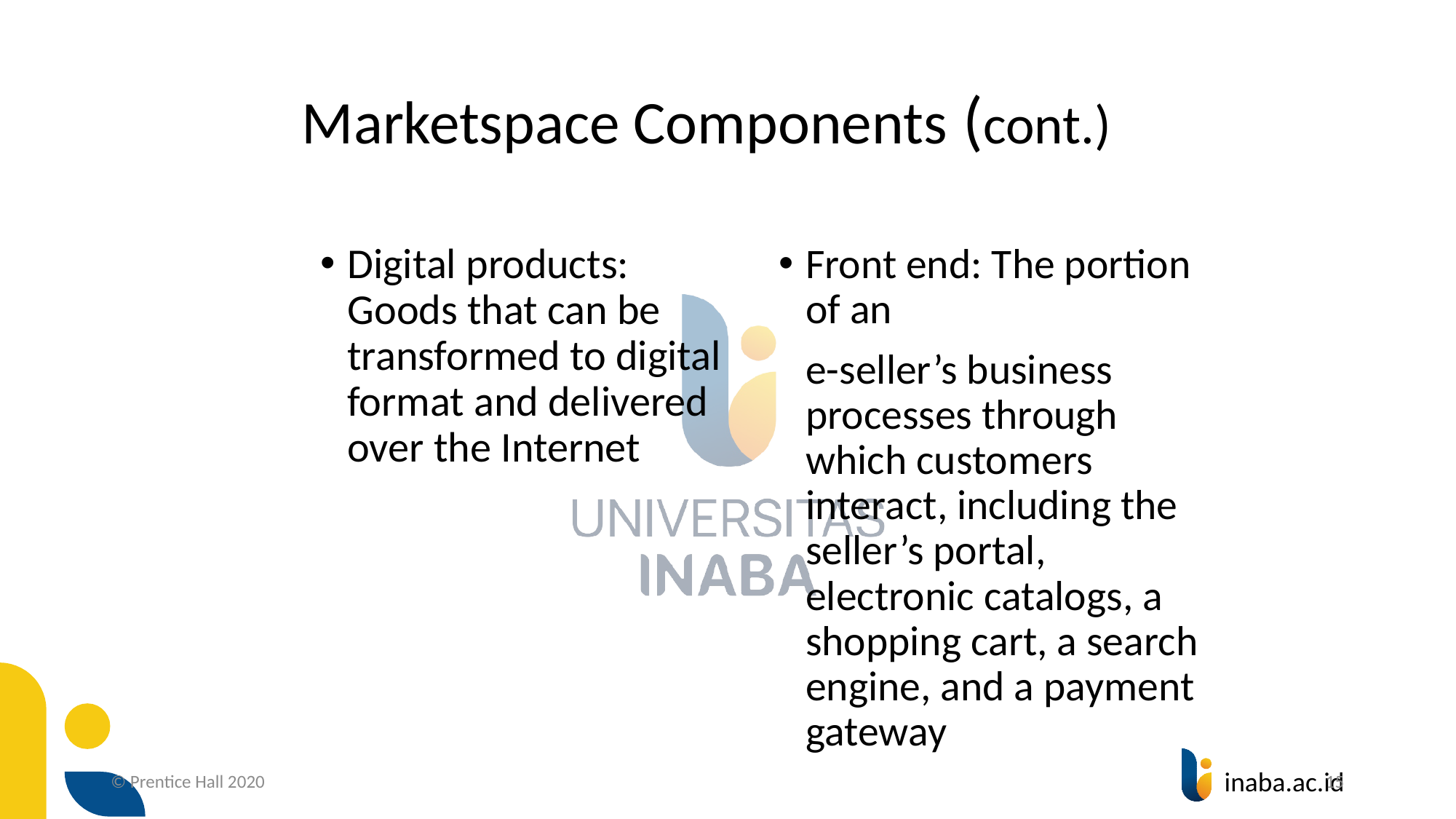

# Marketspace Components (cont.)
Digital products: Goods that can be transformed to digital format and delivered over the Internet
Front end: The portion of an
	e-seller’s business processes through which customers interact, including the seller’s portal, electronic catalogs, a shopping cart, a search engine, and a payment gateway
© Prentice Hall 2020
15